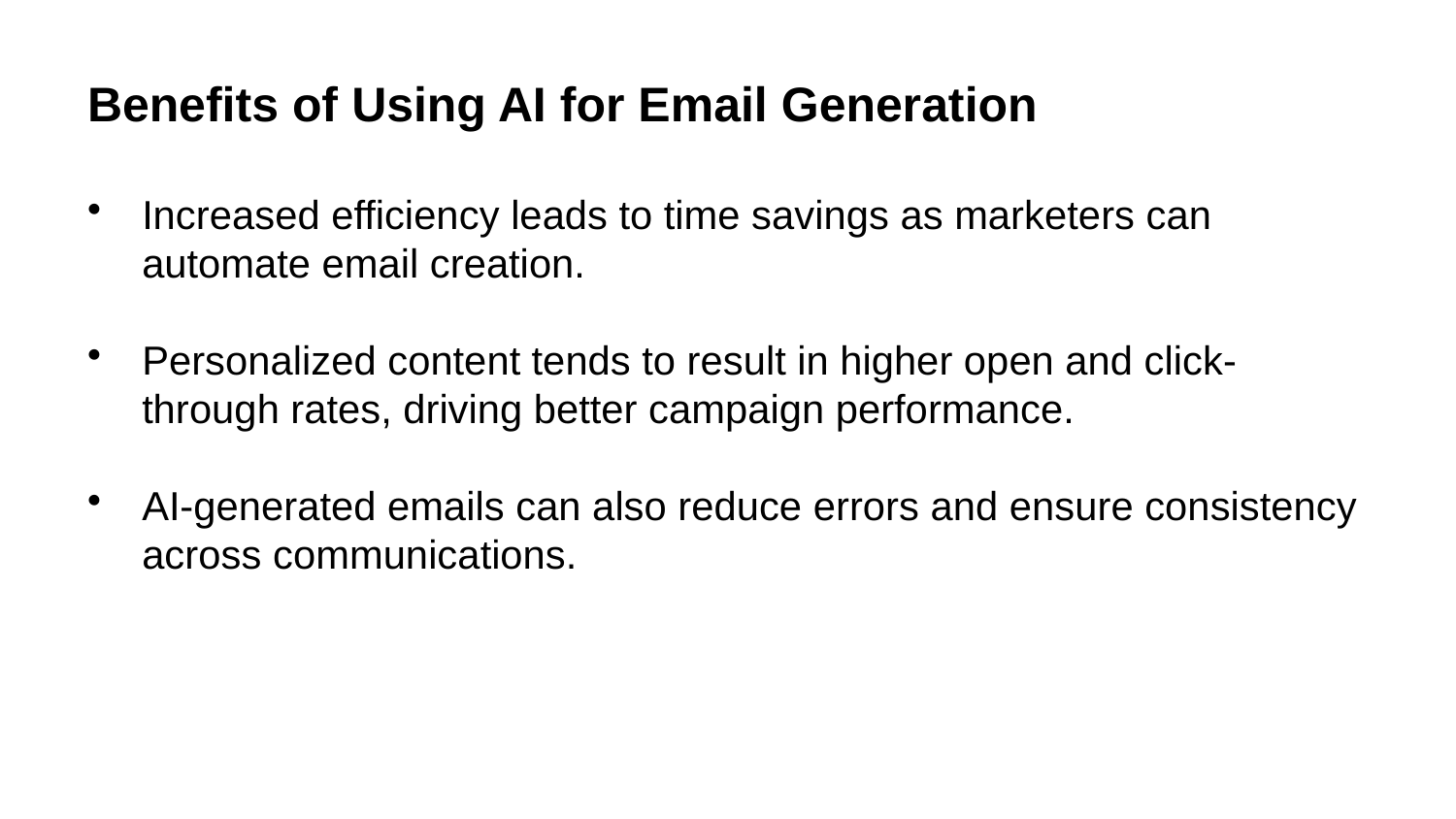

Benefits of Using AI for Email Generation
Increased efficiency leads to time savings as marketers can automate email creation.

Personalized content tends to result in higher open and click-through rates, driving better campaign performance.

AI-generated emails can also reduce errors and ensure consistency across communications.